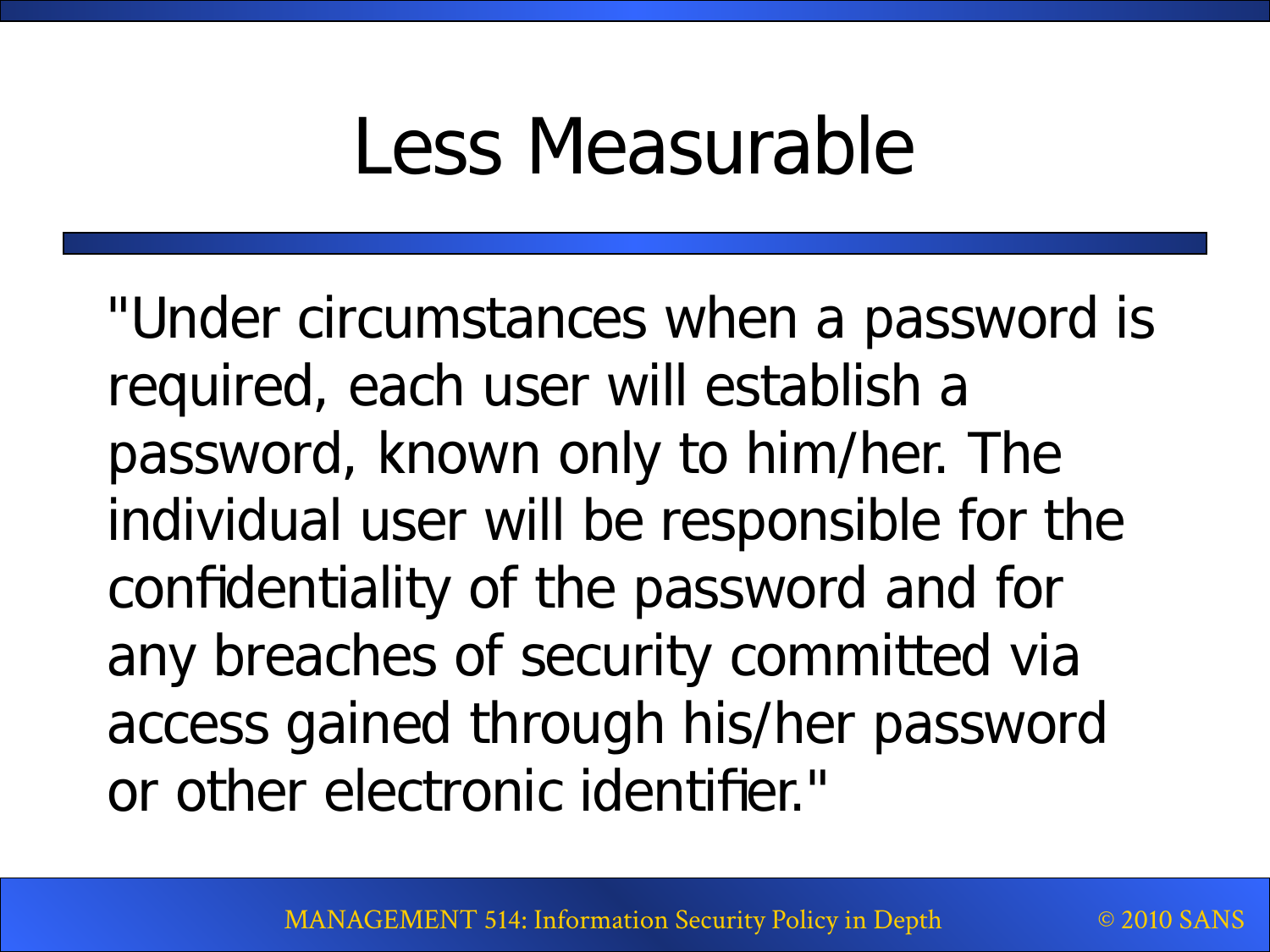

# Less Measurable
"Under circumstances when a password is required, each user will establish a password, known only to him/her. The individual user will be responsible for the confidentiality of the password and for any breaches of security committed via access gained through his/her password or other electronic identifier."